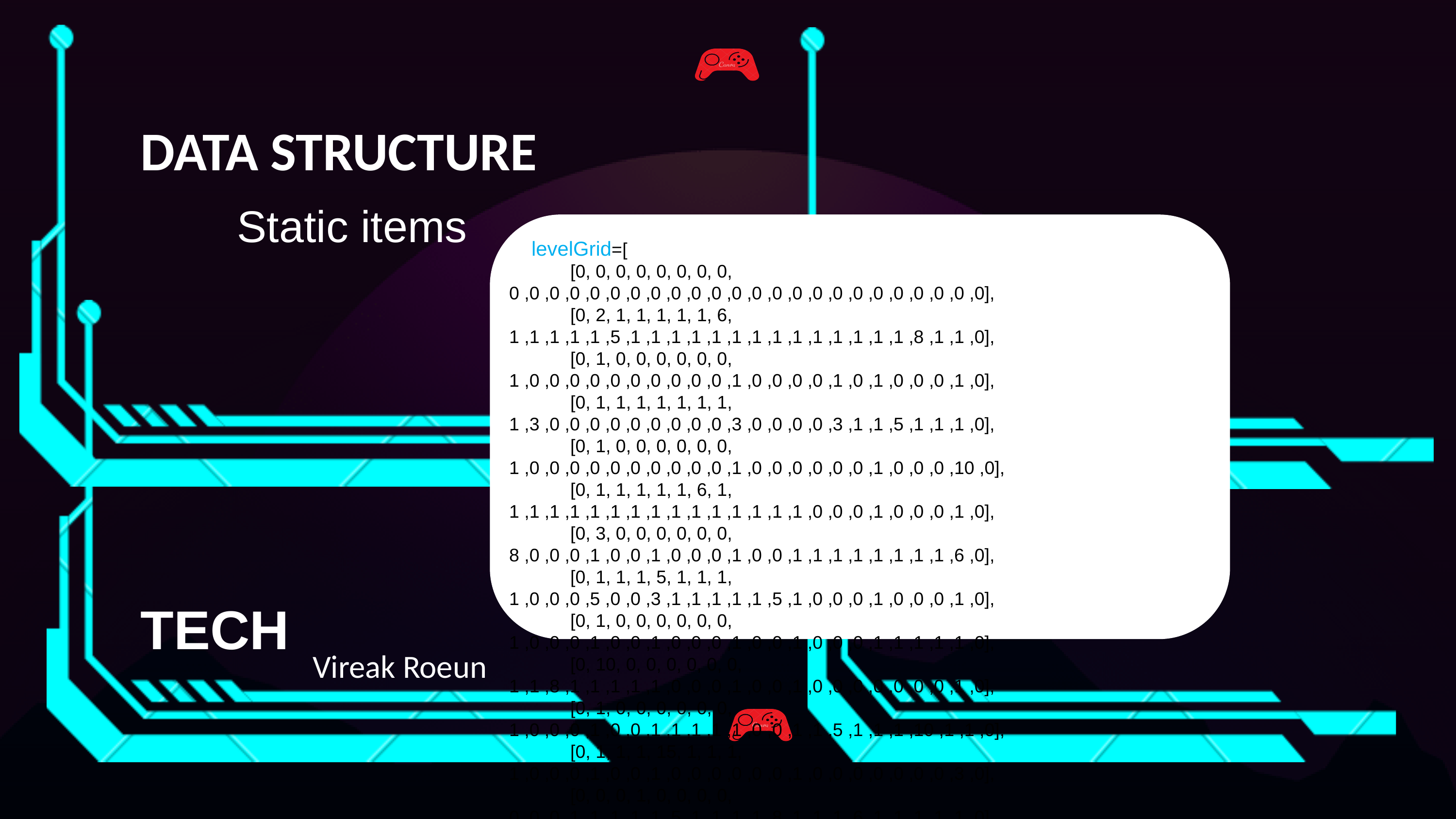

DATA STRUCTURE

Static items

    levelGrid=[
            [0, 0, 0, 0, 0, 0, 0, 0, 0 ,0 ,0 ,0 ,0 ,0 ,0 ,0 ,0 ,0 ,0 ,0 ,0 ,0 ,0 ,0 ,0 ,0 ,0 ,0 ,0 ,0 ,0 ,0],
            [0, 2, 1, 1, 1, 1, 1, 6, 1 ,1 ,1 ,1 ,1 ,5 ,1 ,1 ,1 ,1 ,1 ,1 ,1 ,1 ,1 ,1 ,1 ,1 ,1 ,1 ,8 ,1 ,1 ,0],
            [0, 1, 0, 0, 0, 0, 0, 0, 1 ,0 ,0 ,0 ,0 ,0 ,0 ,0 ,0 ,0 ,0 ,1 ,0 ,0 ,0 ,0 ,1 ,0 ,1 ,0 ,0 ,0 ,1 ,0],
            [0, 1, 1, 1, 1, 1, 1, 1, 1 ,3 ,0 ,0 ,0 ,0 ,0 ,0 ,0 ,0 ,0 ,3 ,0 ,0 ,0 ,0 ,3 ,1 ,1 ,5 ,1 ,1 ,1 ,0],
            [0, 1, 0, 0, 0, 0, 0, 0, 1 ,0 ,0 ,0 ,0 ,0 ,0 ,0 ,0 ,0 ,0 ,1 ,0 ,0 ,0 ,0 ,0 ,0 ,1 ,0 ,0 ,0 ,10 ,0],
            [0, 1, 1, 1, 1, 1, 6, 1, 1 ,1 ,1 ,1 ,1 ,1 ,1 ,1 ,1 ,1 ,1 ,1 ,1 ,1 ,1 ,0 ,0 ,0 ,1 ,0 ,0 ,0 ,1 ,0],
            [0, 3, 0, 0, 0, 0, 0, 0, 8 ,0 ,0 ,0 ,1 ,0 ,0 ,1 ,0 ,0 ,0 ,1 ,0 ,0 ,1 ,1 ,1 ,1 ,1 ,1 ,1 ,1 ,6 ,0],
            [0, 1, 1, 1, 5, 1, 1, 1, 1 ,0 ,0 ,0 ,5 ,0 ,0 ,3 ,1 ,1 ,1 ,1 ,1 ,5 ,1 ,0 ,0 ,0 ,1 ,0 ,0 ,0 ,1 ,0],
            [0, 1, 0, 0, 0, 0, 0, 0, 1 ,0 ,0 ,0 ,1 ,0 ,0 ,1 ,0 ,0 ,0 ,1 ,0 ,0 ,1 ,0 ,0 ,0 ,1 ,1 ,1 ,1 ,1 ,0],
            [0, 10, 0, 0, 0, 0, 0, 0, 1 ,1 ,8 ,1 ,1 ,1 ,1 ,1 ,0 ,0 ,0 ,1 ,0 ,0 ,1 ,0 ,0 ,0 ,0 ,0 ,0 ,0 ,1 ,0],
            [0, 1, 0, 0, 0, 0, 0, 0, 1 ,0 ,0 ,0 ,1 ,0 ,0 ,1 ,1 ,1 ,1 ,1 ,0 ,0 ,1 ,1 ,5 ,1 ,1 ,1 ,10 ,1 ,1 ,0],
            [0, 1, 1, 1, 15, 1, 1, 1, 1 ,0 ,0 ,0 ,1 ,0 ,0 ,1 ,0 ,0 ,0 ,0 ,0 ,0 ,1 ,0 ,0 ,0 ,0 ,0 ,0 ,0 ,3 ,0],
            [0, 0, 0, 1, 0, 0, 0, 0, 0 ,0 ,0 ,1 ,1 ,1 ,1 ,1 ,5 ,1 ,1 ,1 ,1 ,8 ,1 ,1 ,1 ,6 ,1 ,1 ,1 ,1 ,1 ,0],
            [0, 0, 0, 1, 6, 1, 1, 1, 1 ,1 ,1 ,3 ,0 ,0 ,0 ,0 ,0 ,0 ,0 ,0 ,0 ,0 ,0 ,0 ,0 ,0 ,0 ,0 ,0 ,0 ,0 ,0],
            [0, 0, 0, 0, 0, 0, 0, 0, 0 ,0 ,0 ,0 ,0 ,0 ,0 ,0 ,0 ,0 ,0 ,0 ,0 ,0 ,0 ,0 ,0 ,0 ,0 ,0 ,0 ,0 ,0 ,0],
            ]

TECH

Vireak Roeun